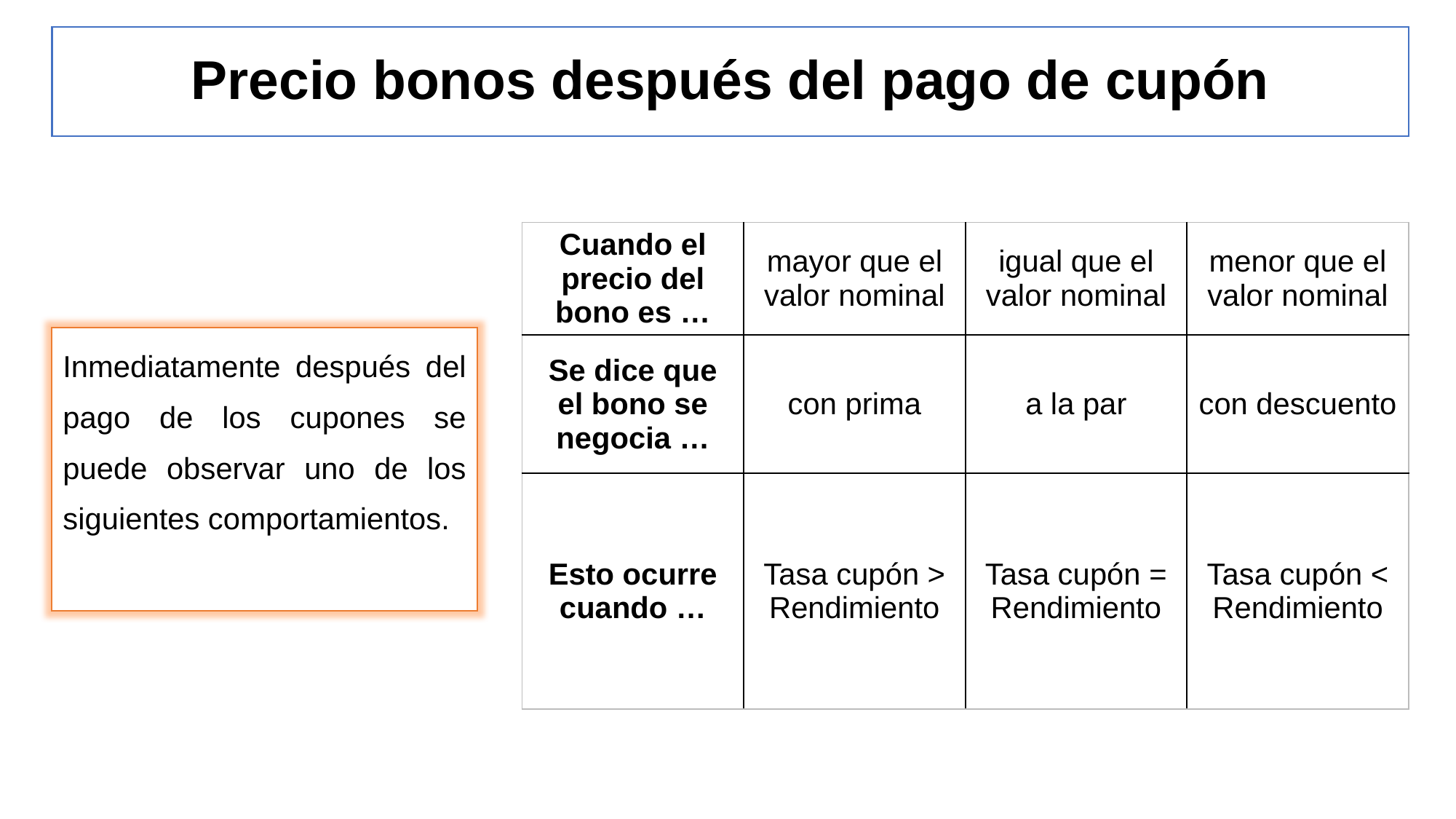

Precio bonos después del pago de cupón
| Cuando el precio del bono es … | mayor que el valor nominal | igual que el valor nominal | menor que el valor nominal |
| --- | --- | --- | --- |
| Se dice que el bono se negocia … | con prima | a la par | con descuento |
| Esto ocurre cuando … | Tasa cupón > Rendimiento | Tasa cupón = Rendimiento | Tasa cupón < Rendimiento |
Inmediatamente después del pago de los cupones se puede observar uno de los siguientes comportamientos.